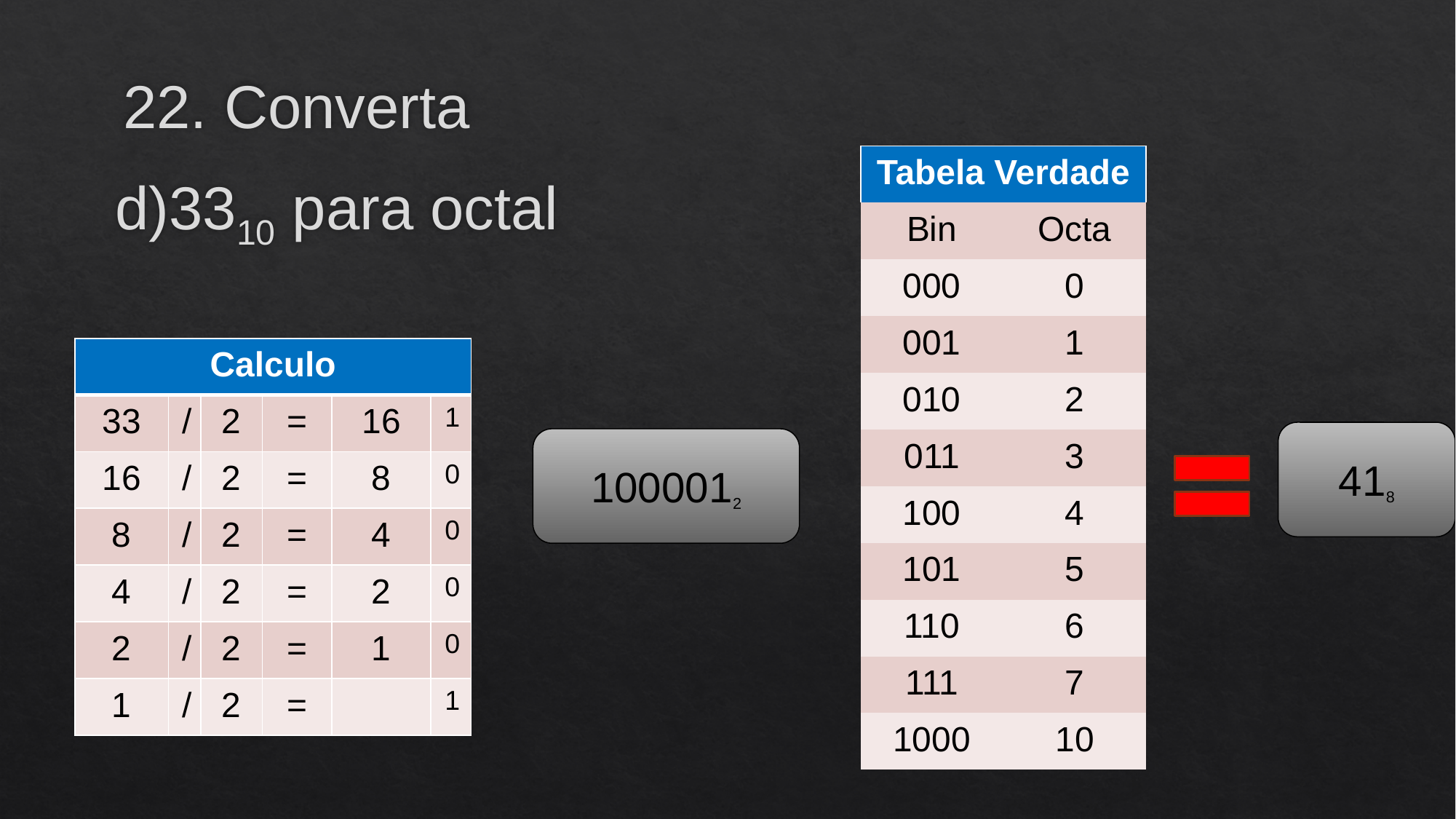

# 22. Converta
d)3310 para octal
| Tabela Verdade |  |
| --- | --- |
| Bin | Octa |
| 000 | 0 |
| 001 | 1 |
| 010 | 2 |
| 011 | 3 |
| 100 | 4 |
| 101 | 5 |
| 110 | 6 |
| 111 | 7 |
| 1000 | 10 |
| Calculo |  |  |  |  |  |
| --- | --- | --- | --- | --- | --- |
| 33 | / | 2 | = | 16 | 1 |
| 16 | / | 2 | = | 8 | 0 |
| 8 | / | 2 | = | 4 | 0 |
| 4 | / | 2 | = | 2 | 0 |
| 2 | / | 2 | = | 1 | 0 |
| 1 | / | 2 | = |  | 1 |
418
1000012